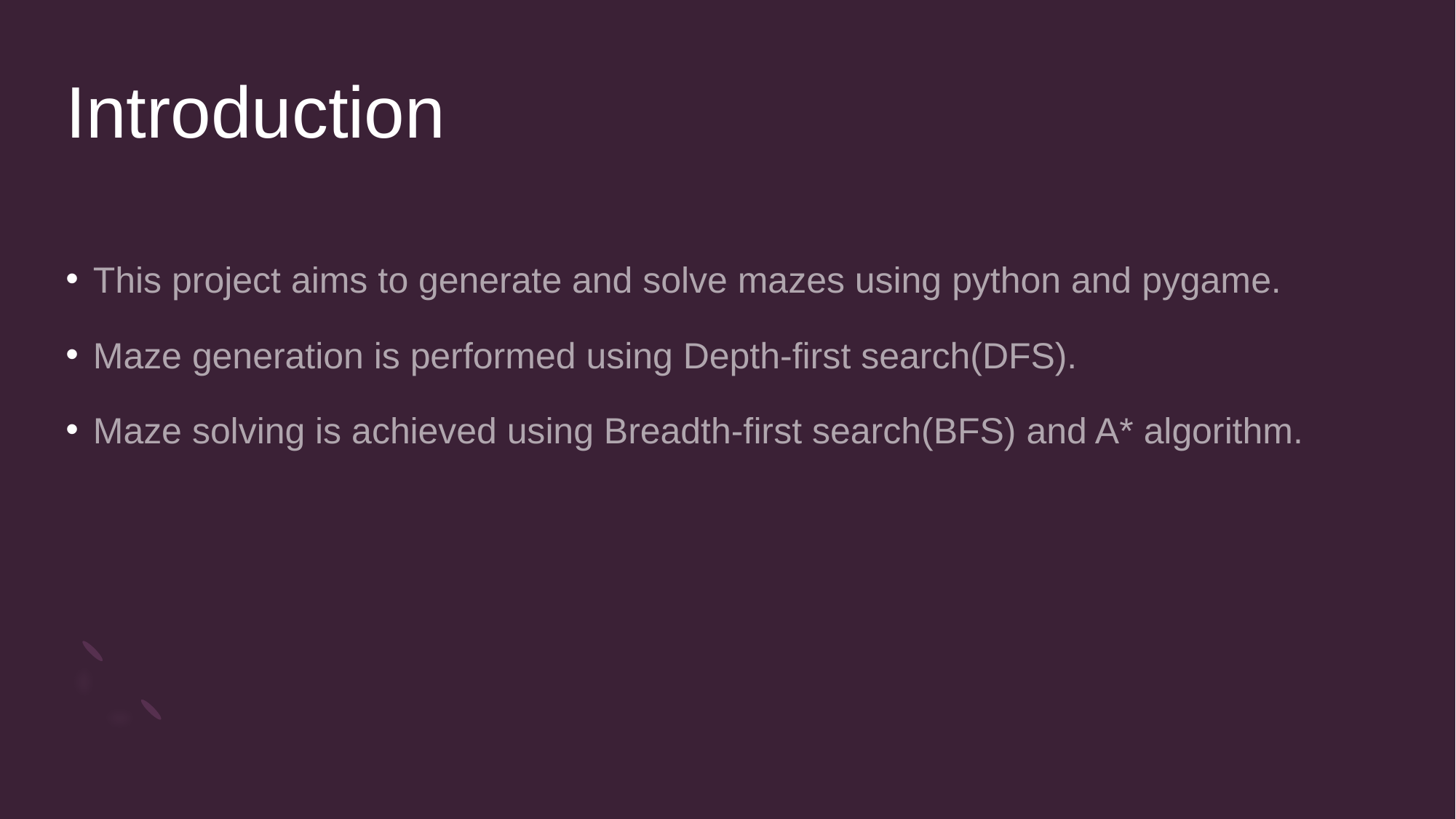

# Introduction
This project aims to generate and solve mazes using python and pygame.
Maze generation is performed using Depth-first search(DFS).
Maze solving is achieved using Breadth-first search(BFS) and A* algorithm.